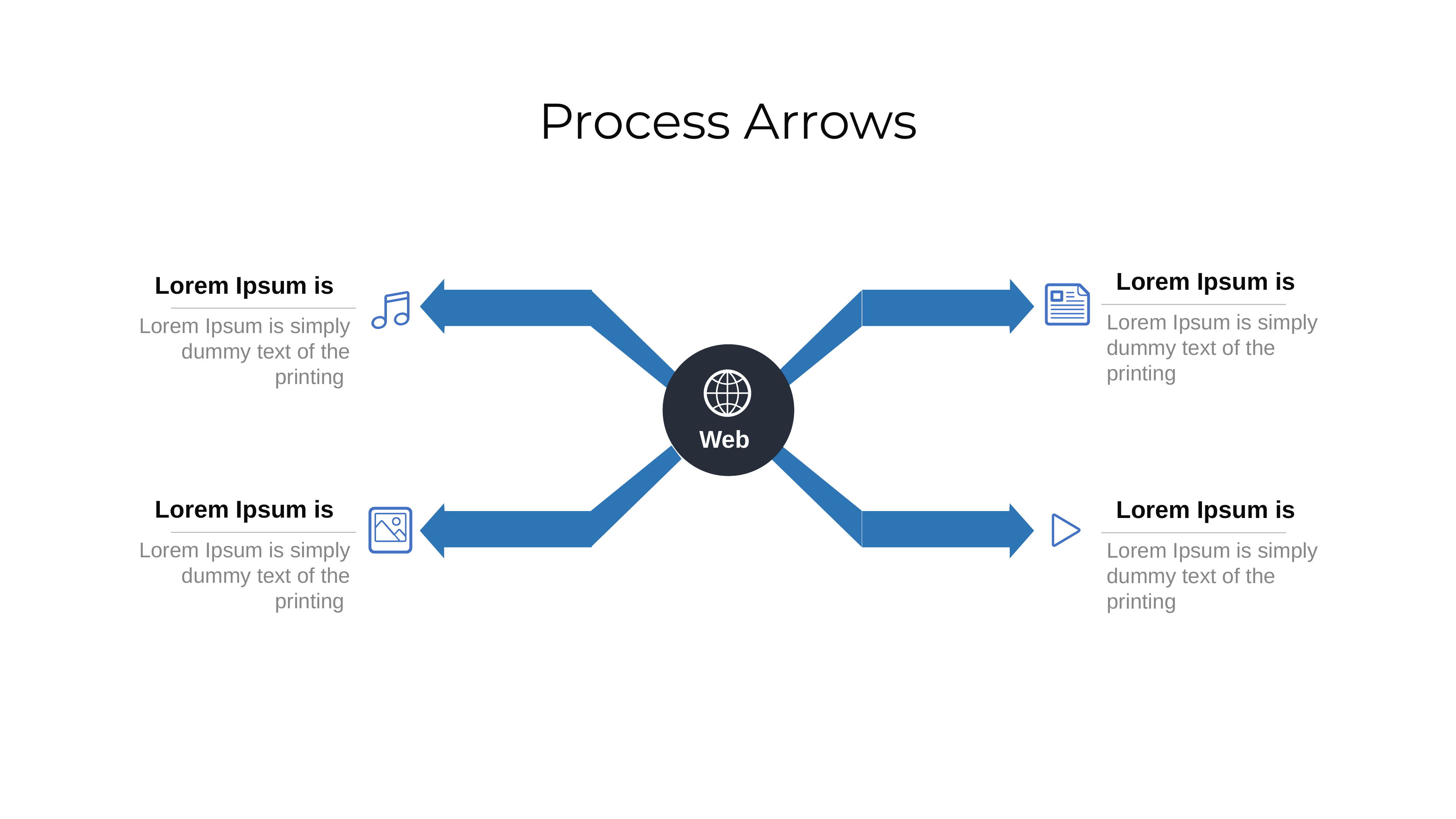

88
# Process Arrows
Lorem Ipsum is
Lorem Ipsum is

Lorem Ipsum is simply dummy text of the printing
Lorem Ipsum is simply dummy text of the printing

Web

Lorem Ipsum is
Lorem Ipsum is

Lorem Ipsum is simply dummy text of the printing
Lorem Ipsum is simply dummy text of the printing